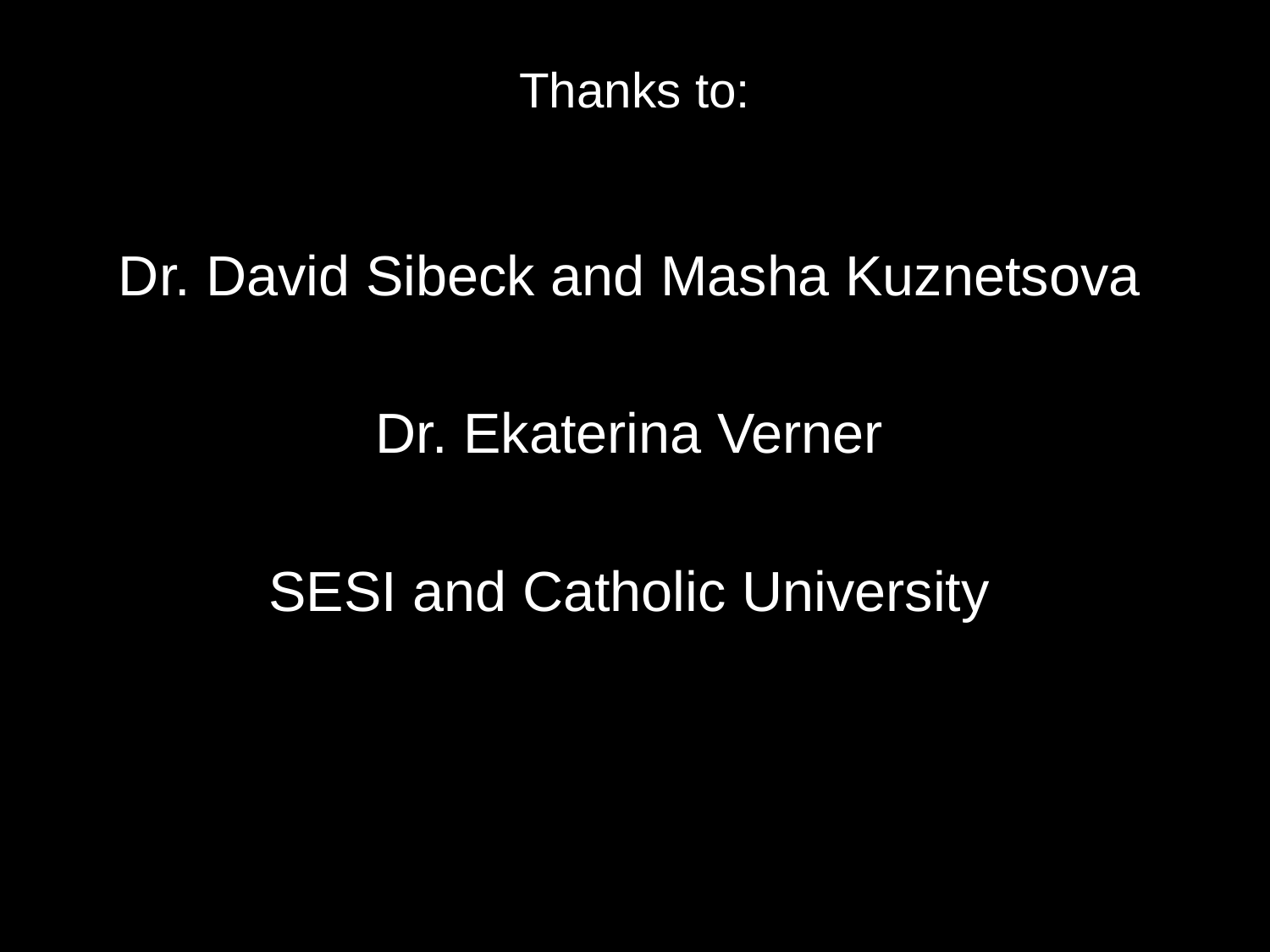

# Thanks to:
Dr. David Sibeck and Masha Kuznetsova

Dr. Ekaterina Verner

SESI and Catholic University